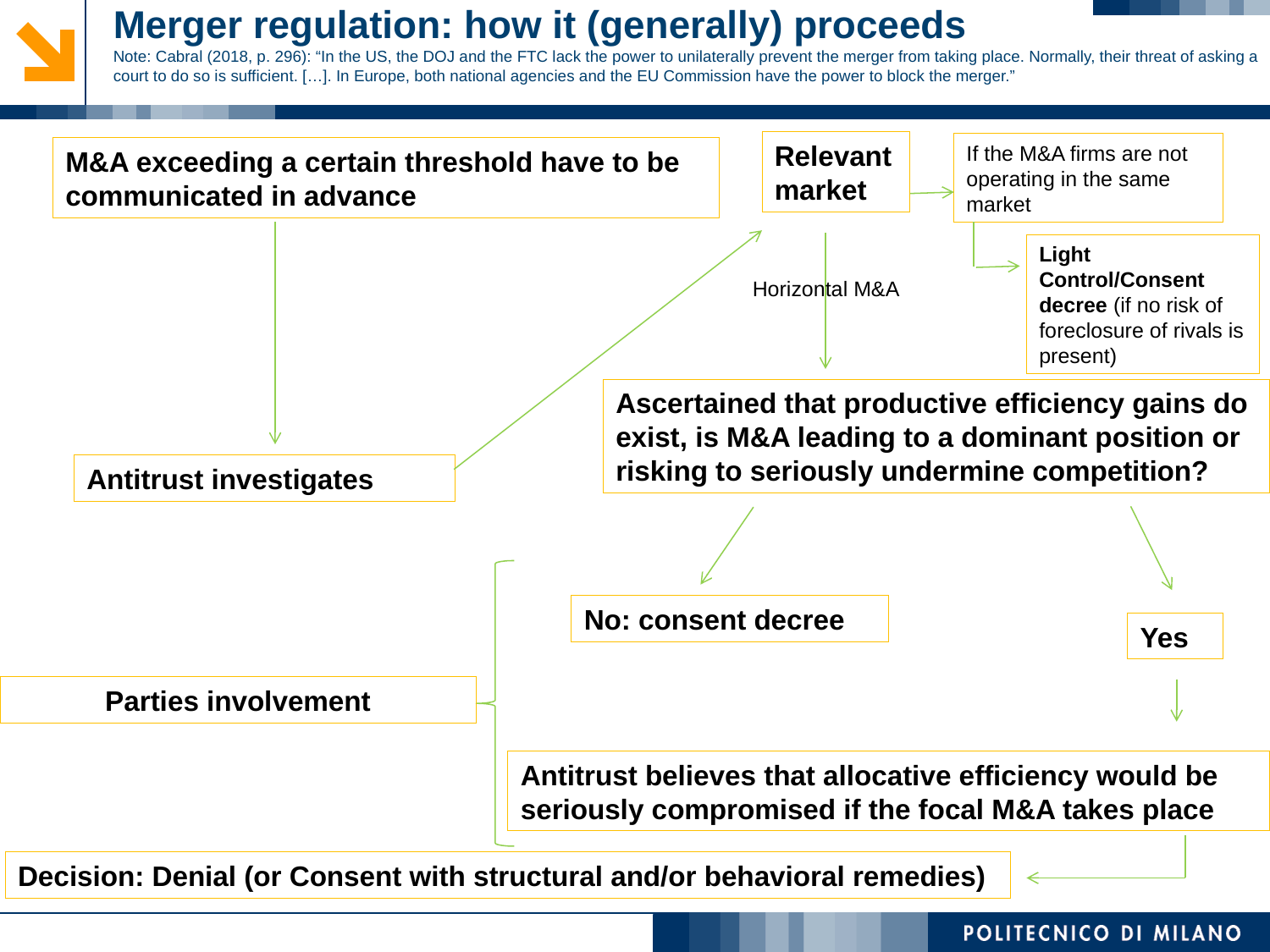

# Merger regulation: how it (generally) proceeds Note: Cabral (2018, p. 296): “In the US, the DOJ and the FTC lack the power to unilaterally prevent the merger from taking place. Normally, their threat of asking a court to do so is sufficient. […]. In Europe, both national agencies and the EU Commission have the power to block the merger.”
Relevant market
If the M&A firms are not operating in the same market
M&A exceeding a certain threshold have to be communicated in advance
Light Control/Consent decree (if no risk of foreclosure of rivals is present)
Horizontal M&A
Ascertained that productive efficiency gains do exist, is M&A leading to a dominant position or risking to seriously undermine competition?
Antitrust investigates

No: consent decree
Yes
Parties involvement
Antitrust believes that allocative efficiency would be seriously compromised if the focal M&A takes place
Decision: Denial (or Consent with structural and/or behavioral remedies)